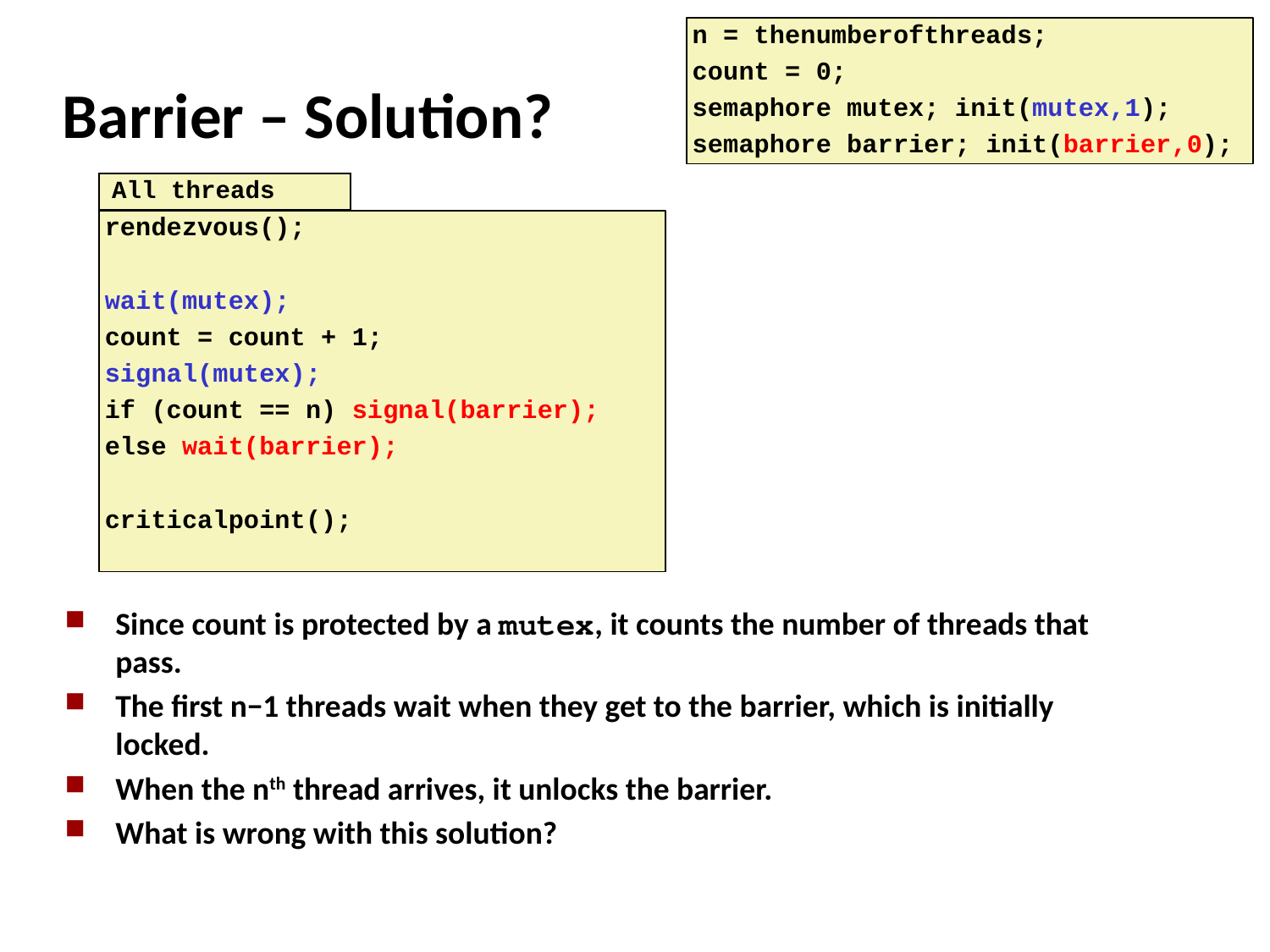

n = thenumberofthreads;
count = 0;
semaphore mutex; init(mutex,1);
semaphore barrier; init(barrier,0);
# Barrier – Solution?
All threads
rendezvous();

wait(mutex);
count = count + 1;
signal(mutex);
if (count == n) signal(barrier);
else wait(barrier);

criticalpoint();
Since count is protected by a mutex, it counts the number of threads that pass.
The first n−1 threads wait when they get to the barrier, which is initially locked.
When the nth thread arrives, it unlocks the barrier.
What is wrong with this solution?